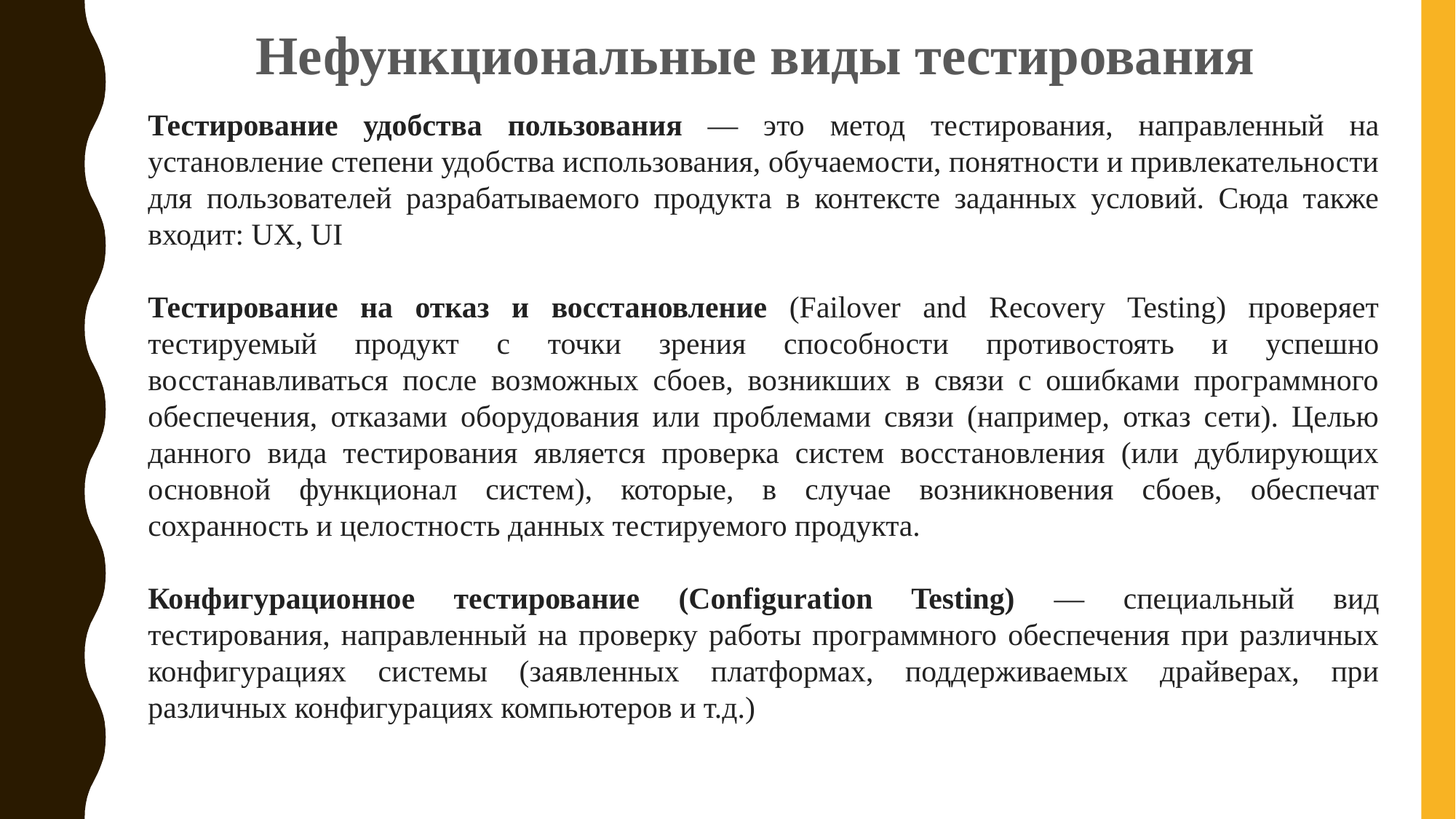

Нефункциональные виды тестирования
Тестирование удобства пользования — это метод тестирования, направленный на установление степени удобства использования, обучаемости, понятности и привлекательности для пользователей разрабатываемого продукта в контексте заданных условий. Сюда также входит: UX, UI

Тестирование на отказ и восстановление (Failover and Recovery Testing) проверяет тестируемый продукт с точки зрения способности противостоять и успешно восстанавливаться после возможных сбоев, возникших в связи с ошибками программного обеспечения, отказами оборудования или проблемами связи (например, отказ сети). Целью данного вида тестирования является проверка систем восстановления (или дублирующих основной функционал систем), которые, в случае возникновения сбоев, обеспечат сохранность и целостность данных тестируемого продукта.

Конфигурационное тестирование (Configuration Testing) — специальный вид тестирования, направленный на проверку работы программного обеспечения при различных конфигурациях системы (заявленных платформах, поддерживаемых драйверах, при различных конфигурациях компьютеров и т.д.)